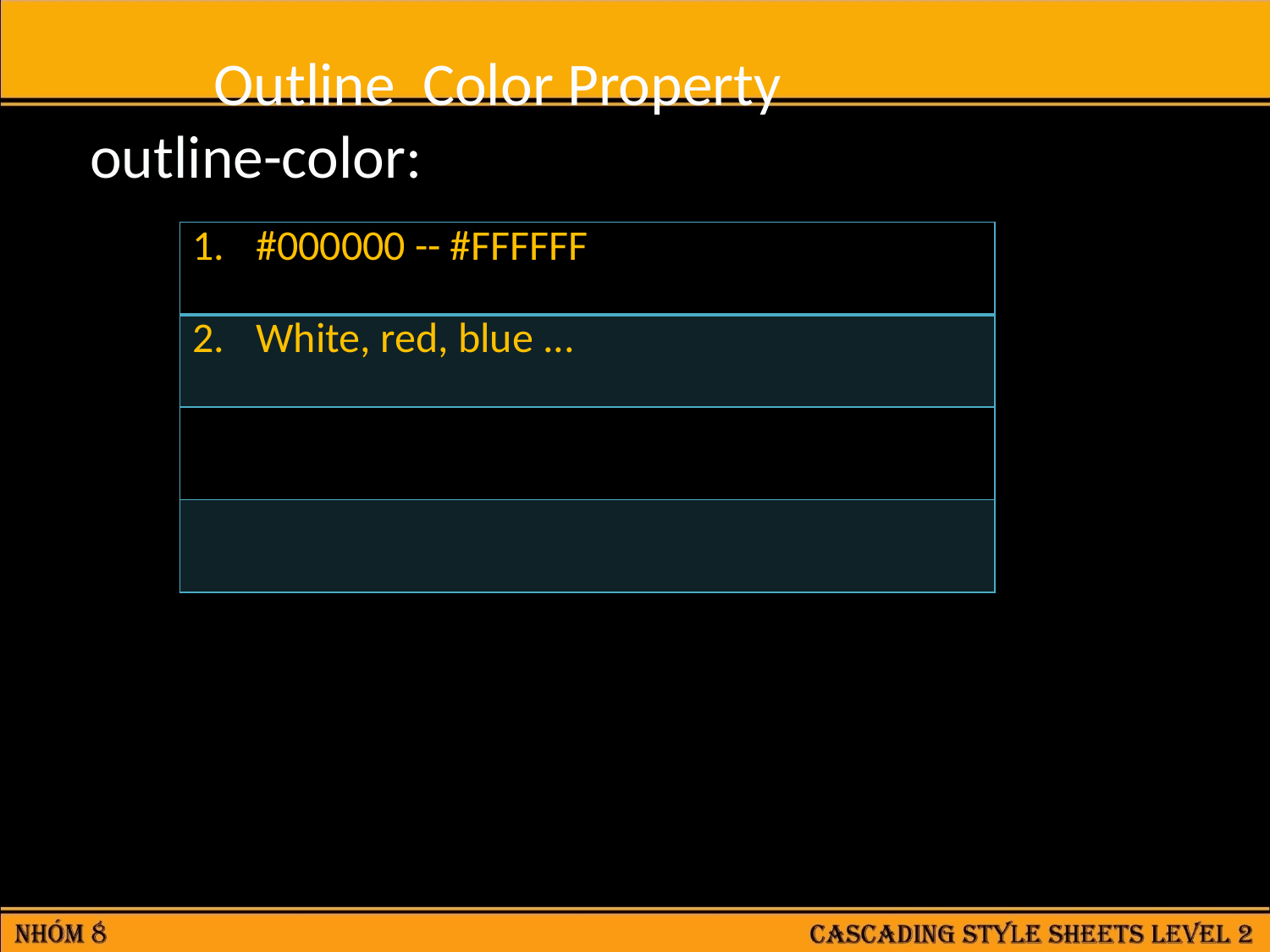

# Outline  Color Property outline-color:
| #000000 -- #FFFFFF |
| --- |
| White, red, blue ... |
|  |
|  |